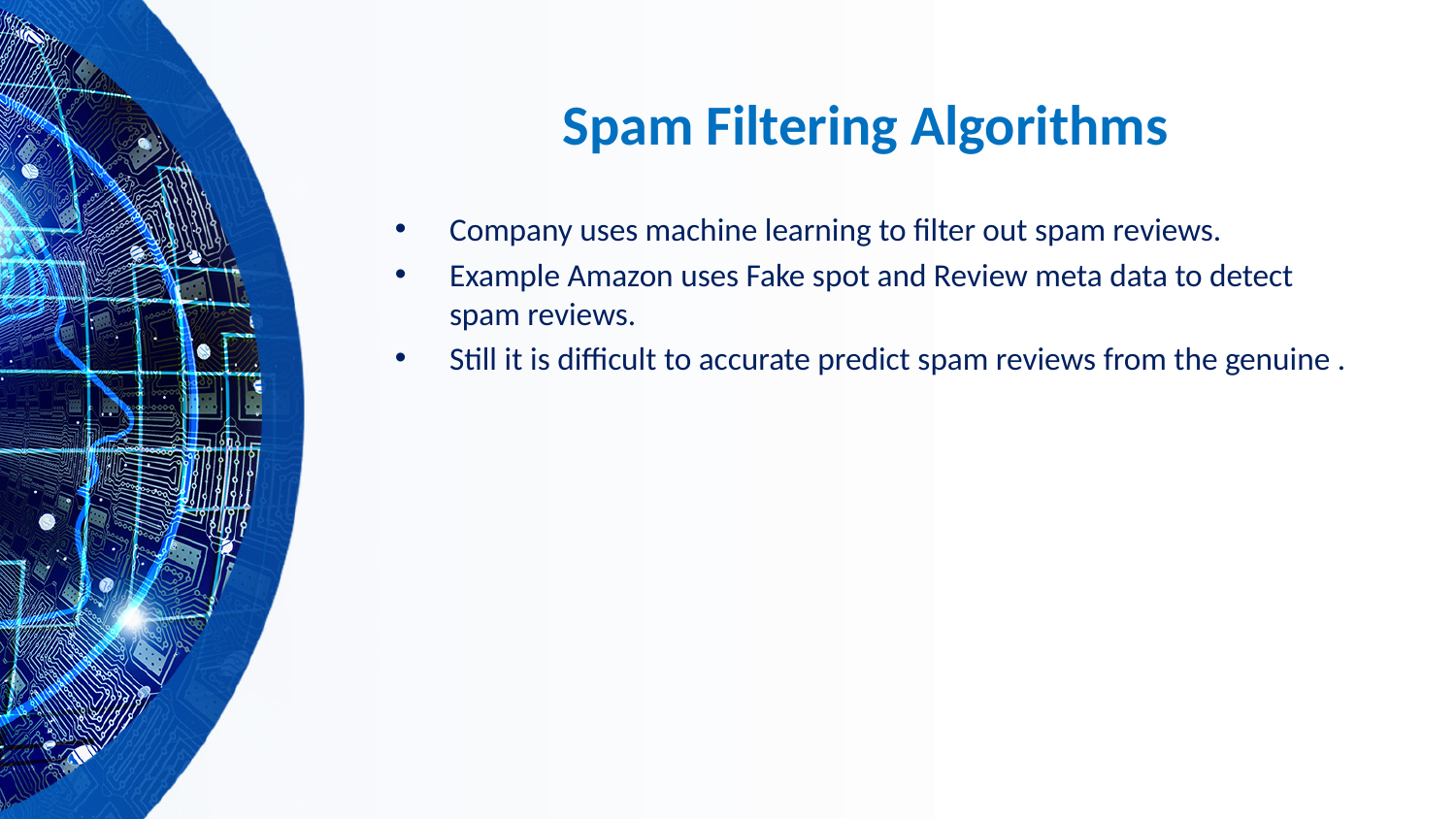

# Spam Filtering Algorithms
Company uses machine learning to filter out spam reviews.
Example Amazon uses Fake spot and Review meta data to detect spam reviews.
Still it is difficult to accurate predict spam reviews from the genuine .